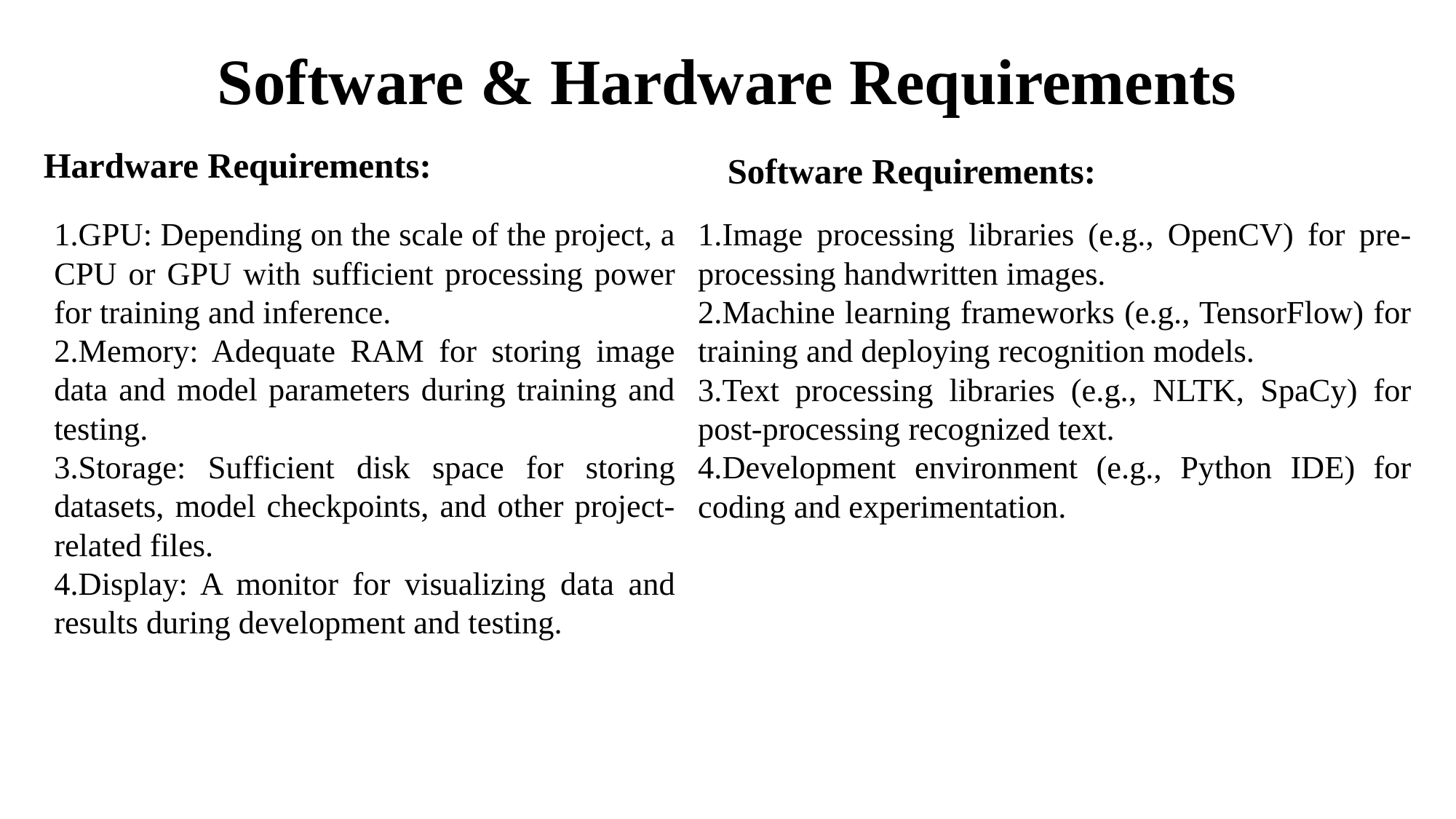

Software & Hardware Requirements
Hardware Requirements:
Software Requirements:
1.GPU: Depending on the scale of the project, a CPU or GPU with sufficient processing power for training and inference.
2.Memory: Adequate RAM for storing image data and model parameters during training and testing.
3.Storage: Sufficient disk space for storing datasets, model checkpoints, and other project-related files.
4.Display: A monitor for visualizing data and results during development and testing.

1.Image processing libraries (e.g., OpenCV) for pre-processing handwritten images.
2.Machine learning frameworks (e.g., TensorFlow) for training and deploying recognition models.
3.Text processing libraries (e.g., NLTK, SpaCy) for post-processing recognized text.
4.Development environment (e.g., Python IDE) for coding and experimentation.